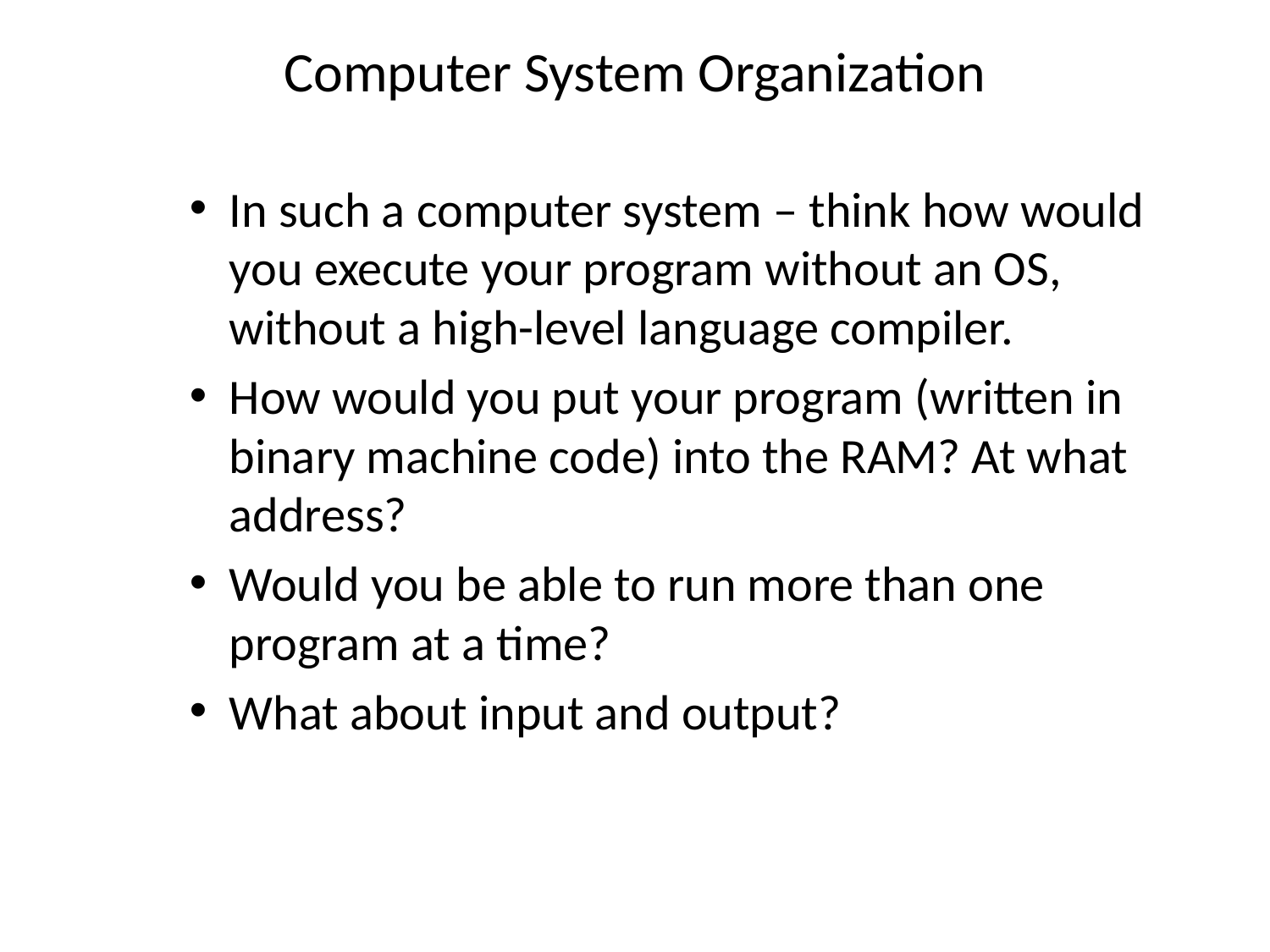

Computer System Organization
In such a computer system – think how would you execute your program without an OS, without a high-level language compiler.
How would you put your program (written in binary machine code) into the RAM? At what address?
Would you be able to run more than one program at a time?
What about input and output?